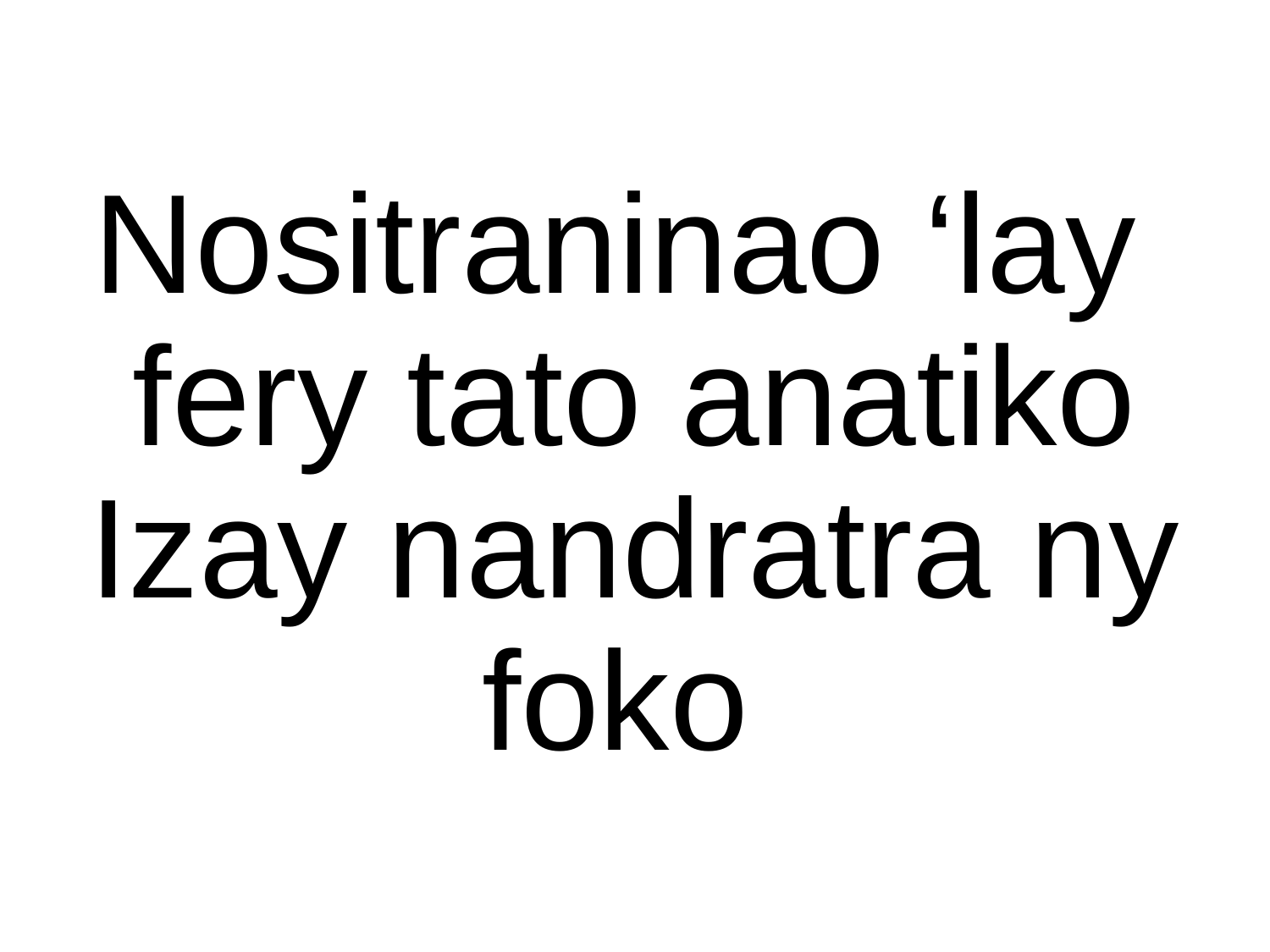

Nositraninao ‘lay
fery tato anatiko
Izay nandratra ny foko